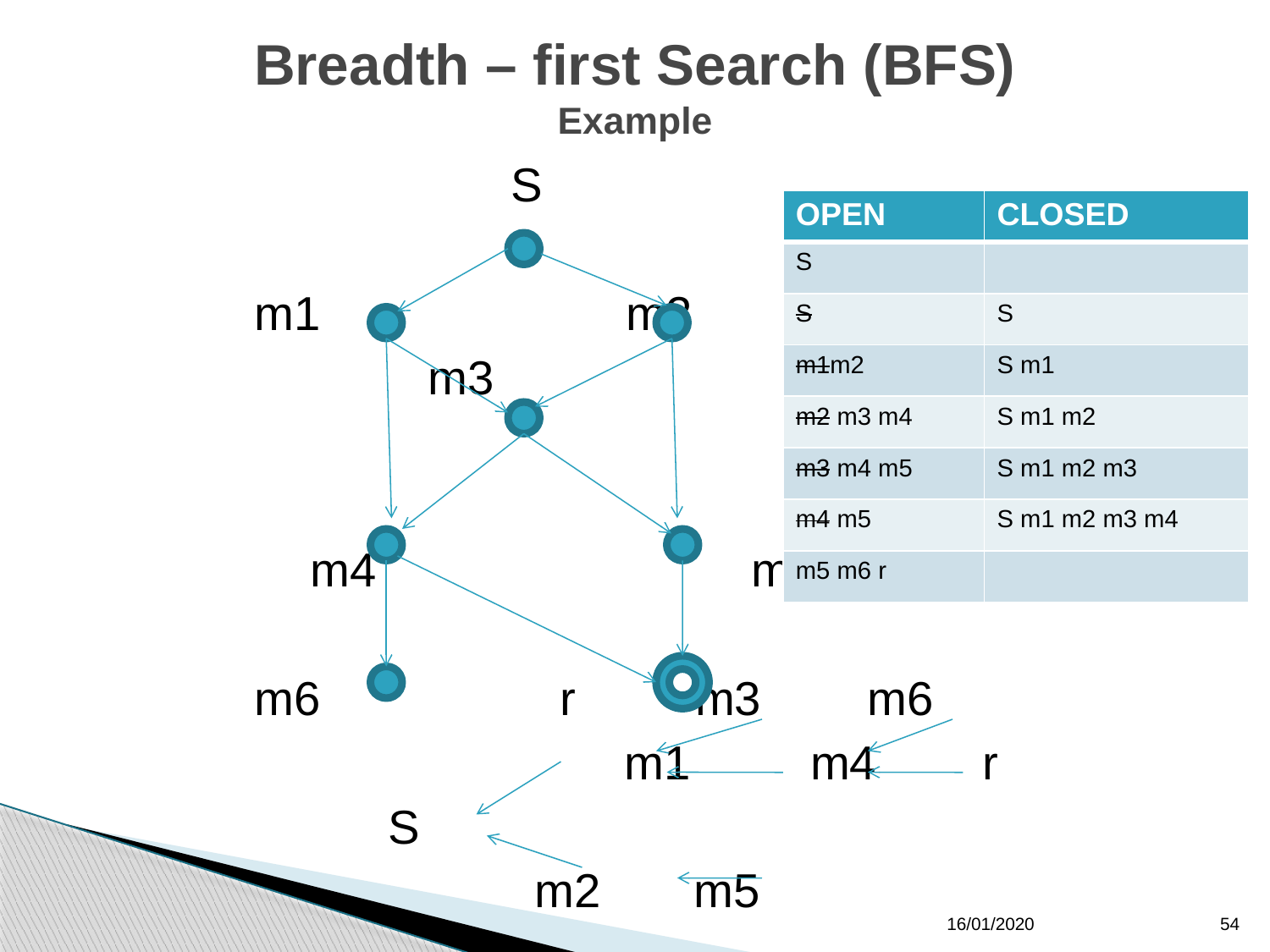

# Breadth – first Search (BFS) Example
				     S

                 m1                       m2
                              m3

		         m4			    m5

                 m6                  r         m3        m6
					    m1         m4        r
                           S
                                      m2       m5

| OPEN | CLOSED |
| --- | --- |
| S |  |
| S | S |
| m1m2 | S m1 |
| m2 m3 m4 | S m1 m2 |
| m3 m4 m5 | S m1 m2 m3 |
| m4 m5 | S m1 m2 m3 m4 |
| m5 m6 r |  |

16/01/2020
54